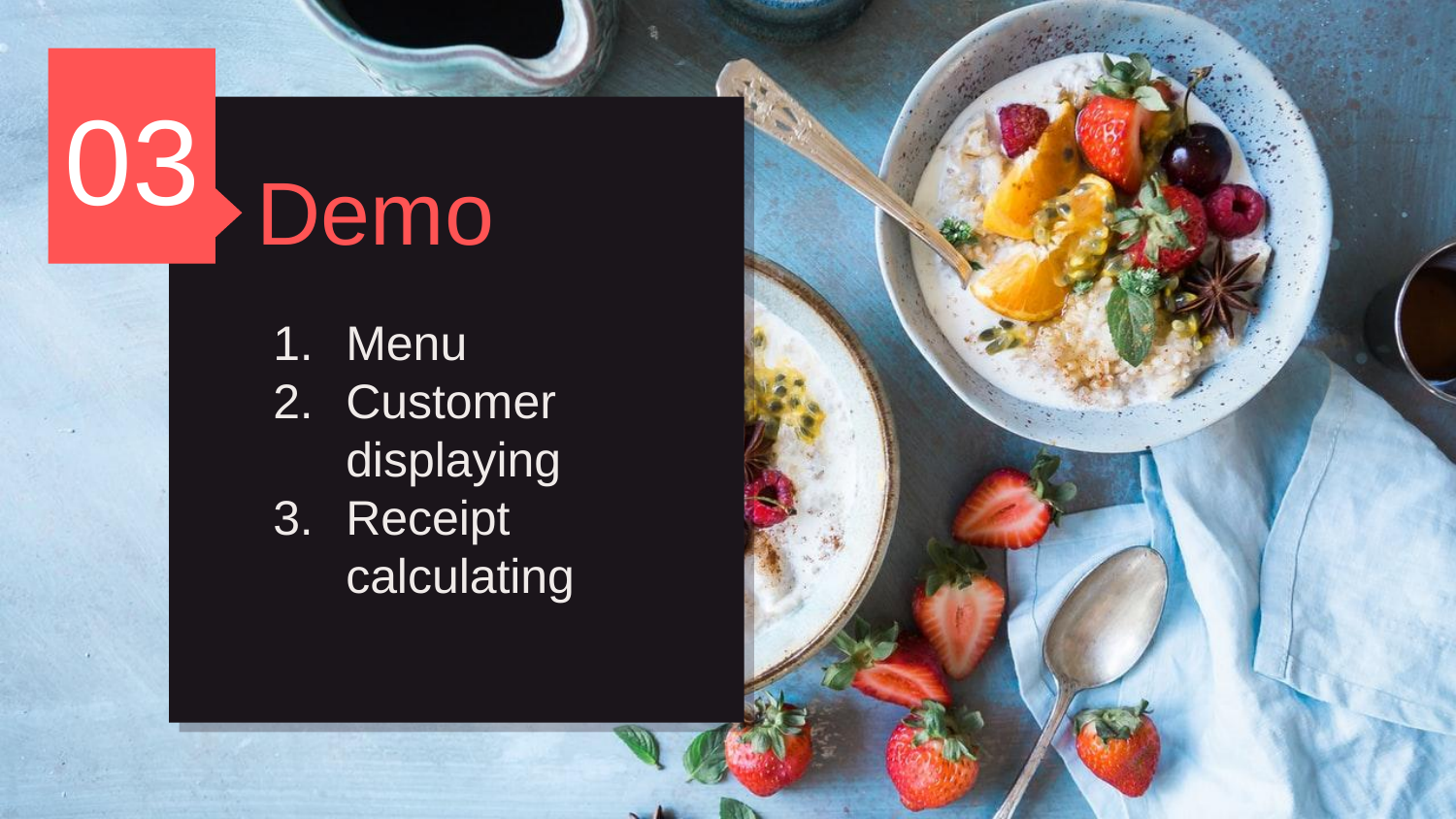

03
# Demo
Menu
Customer displaying
Receipt calculating